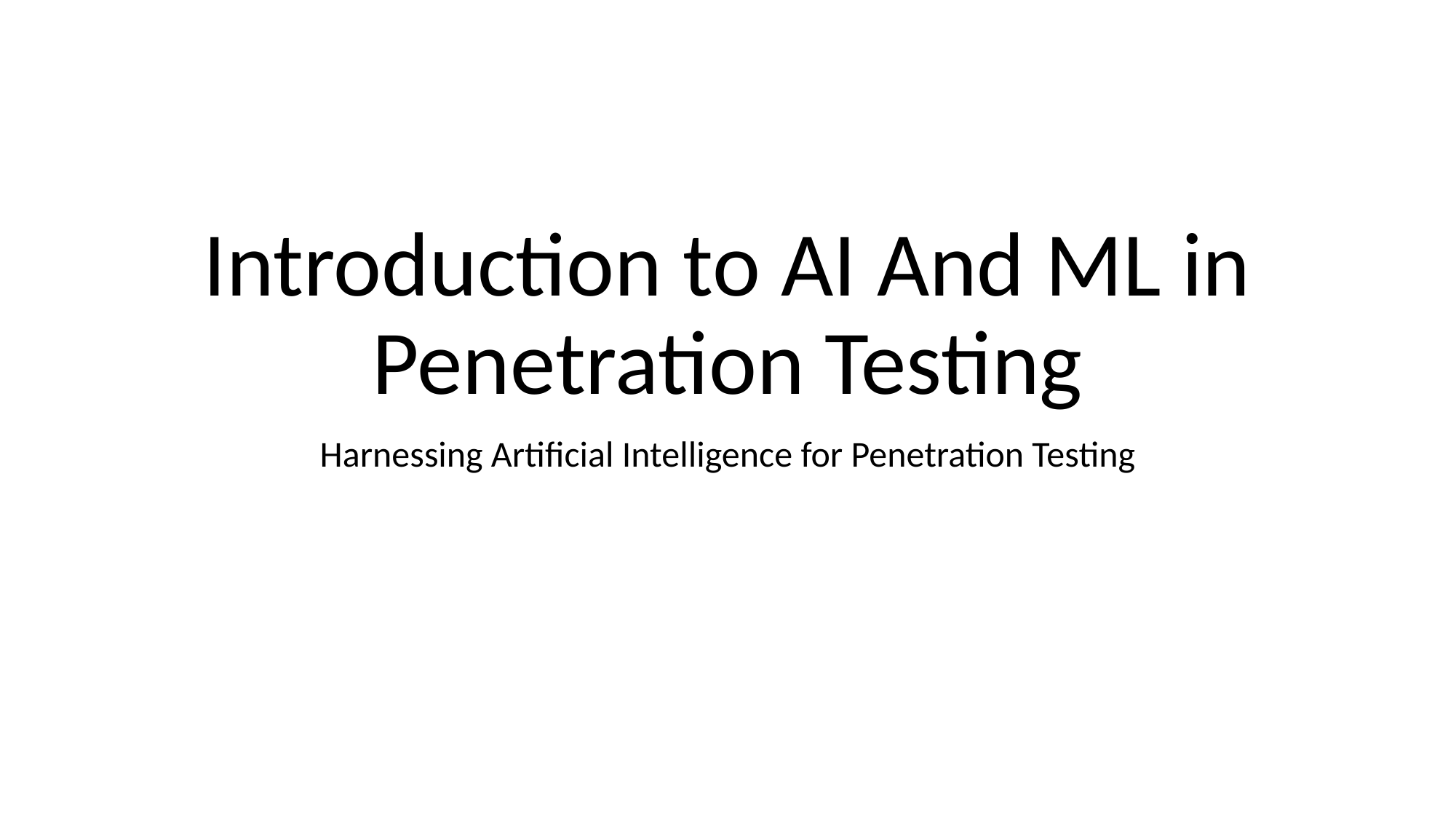

# Introduction to AI And ML in Penetration Testing
Harnessing Artificial Intelligence for Penetration Testing